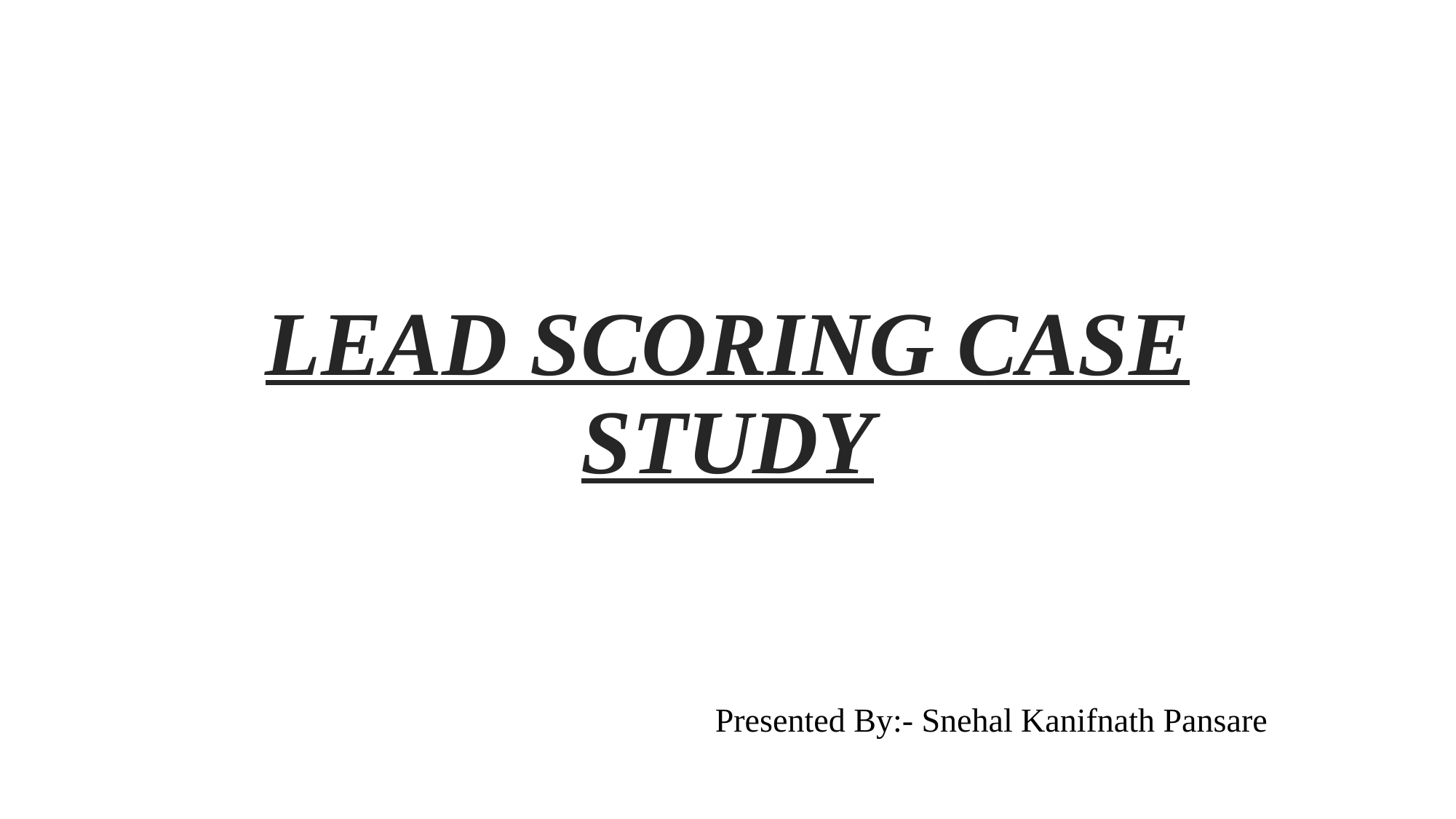

# LEAD SCORING CASE STUDY
Presented By:- Snehal Kanifnath Pansare